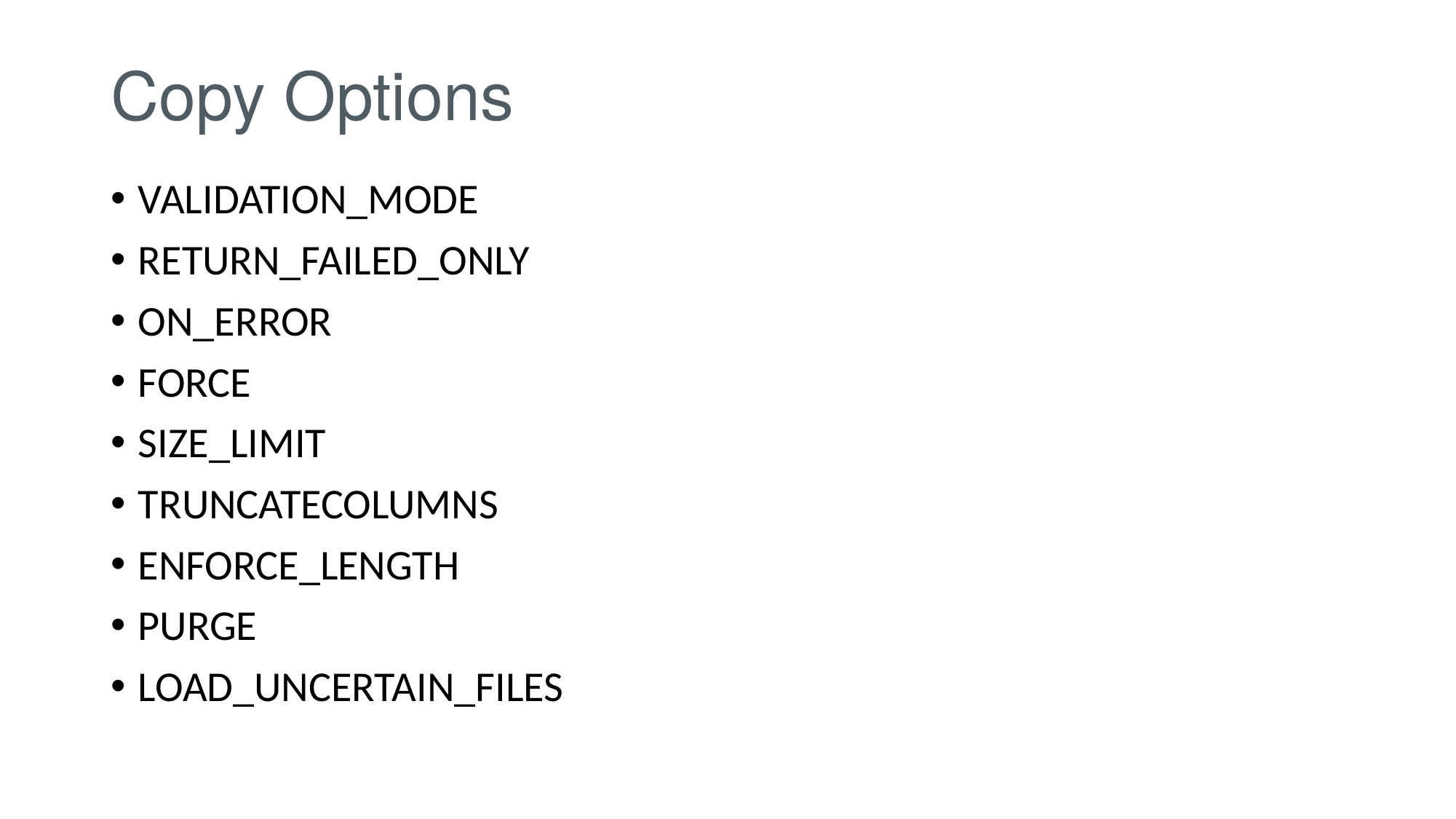

# Copy Options
VALIDATION_MODE
RETURN_FAILED_ONLY
ON_ERROR
FORCE
SIZE_LIMIT
TRUNCATECOLUMNS
ENFORCE_LENGTH
PURGE
LOAD_UNCERTAIN_FILES